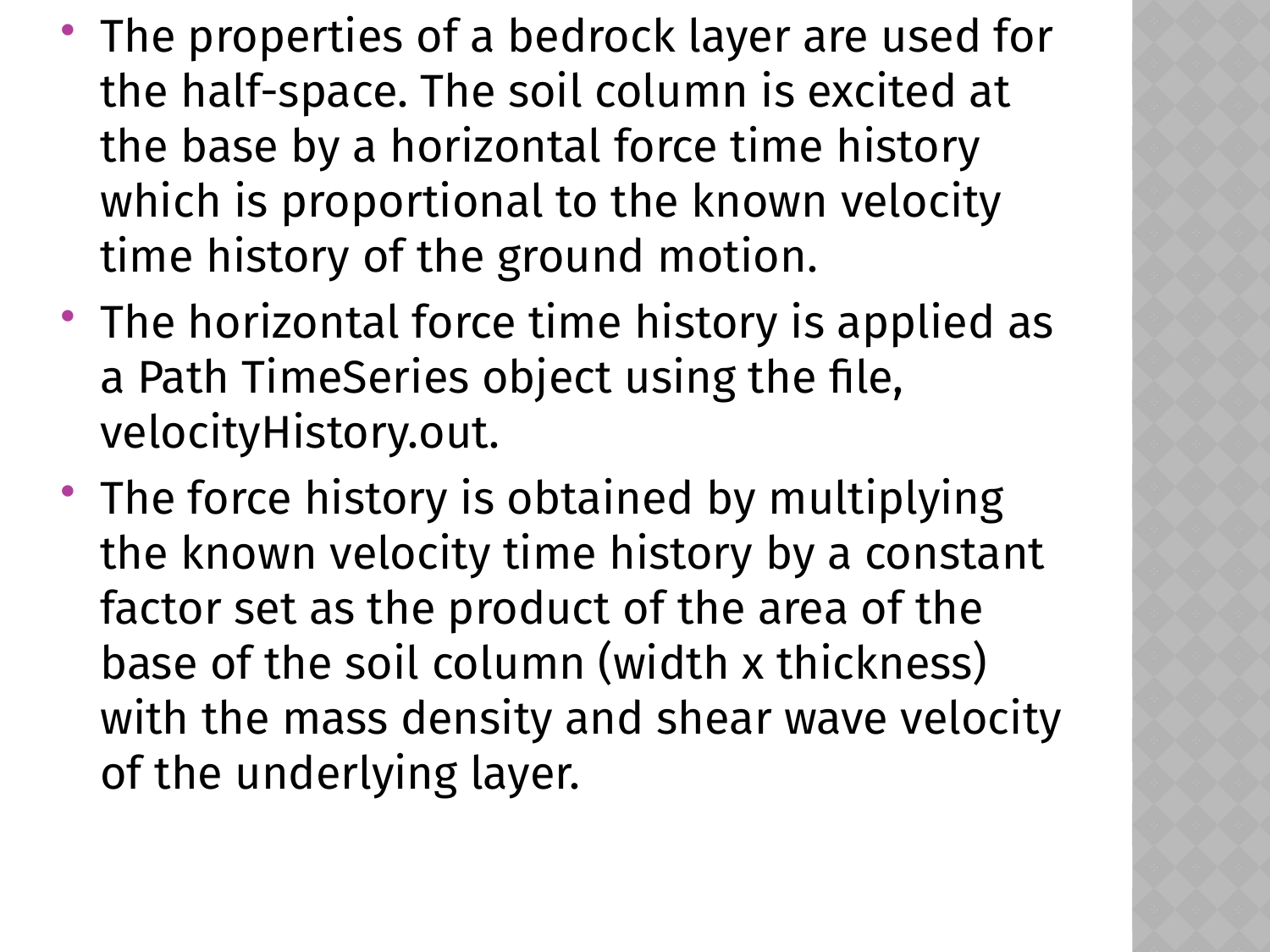

The properties of a bedrock layer are used for the half-space. The soil column is excited at the base by a horizontal force time history which is proportional to the known velocity time history of the ground motion.
The horizontal force time history is applied as a Path TimeSeries object using the file, velocityHistory.out.
The force history is obtained by multiplying the known velocity time history by a constant factor set as the product of the area of the base of the soil column (width x thickness) with the mass density and shear wave velocity of the underlying layer.